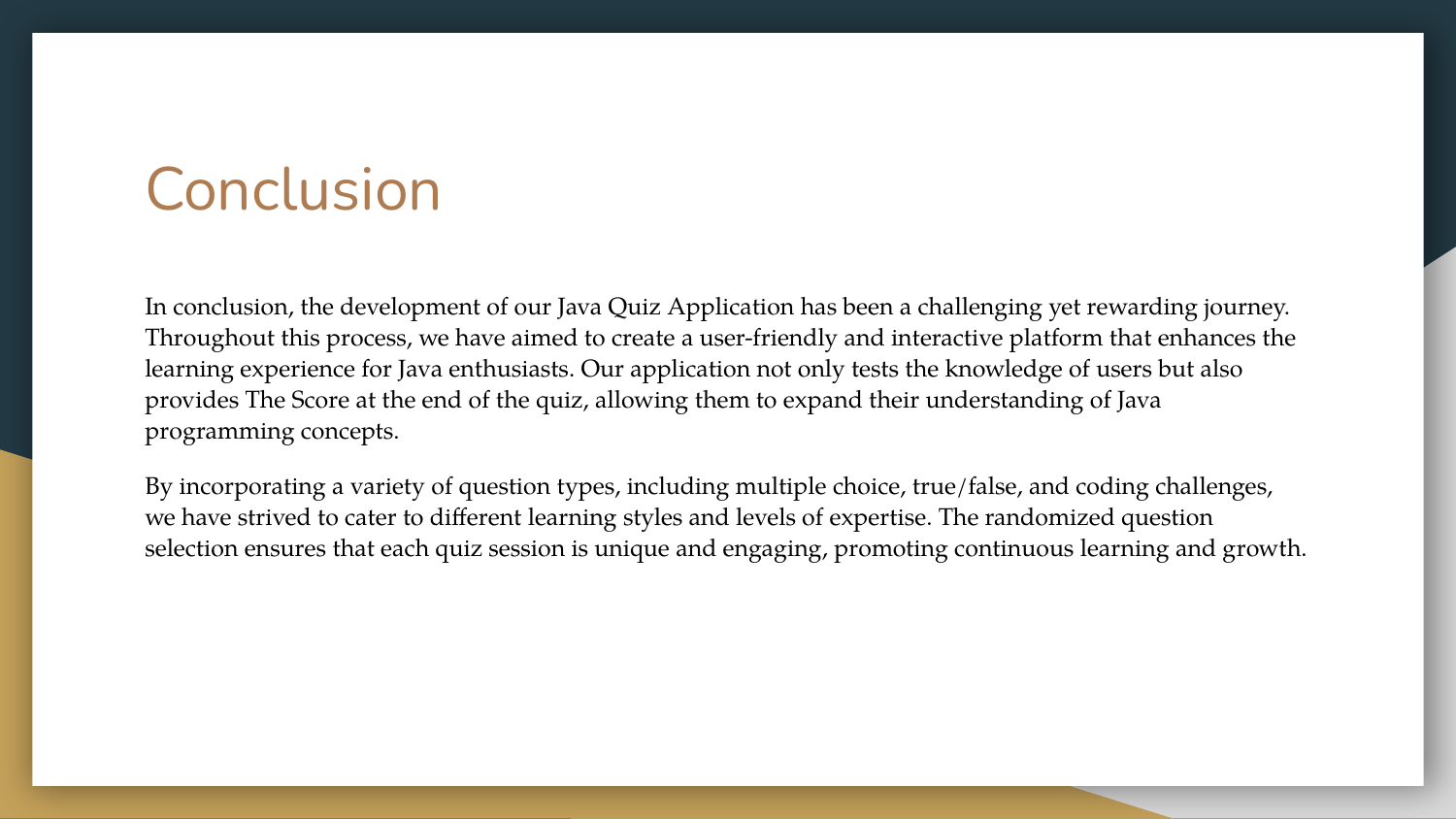

# Conclusion
In conclusion, the development of our Java Quiz Application has been a challenging yet rewarding journey. Throughout this process, we have aimed to create a user-friendly and interactive platform that enhances the learning experience for Java enthusiasts. Our application not only tests the knowledge of users but also provides The Score at the end of the quiz, allowing them to expand their understanding of Java programming concepts.
By incorporating a variety of question types, including multiple choice, true/false, and coding challenges, we have strived to cater to different learning styles and levels of expertise. The randomized question selection ensures that each quiz session is unique and engaging, promoting continuous learning and growth.